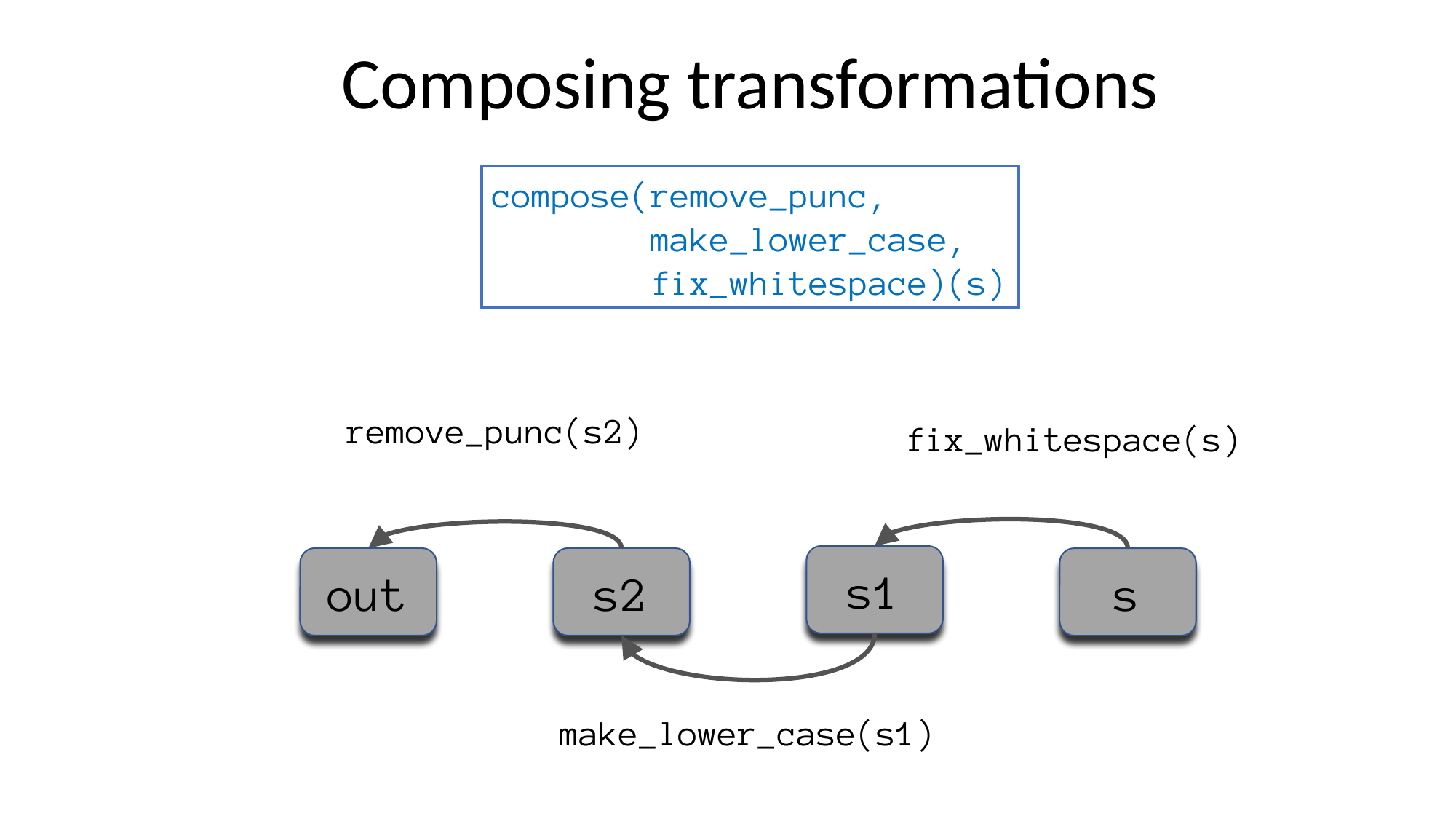

Composing transformations
compose(remove_punc,
        make_lower_case,
        fix_whitespace)(s)
remove_punc(s2)
fix_whitespace(s)
s1
out
s2
s
make_lower_case(s1)